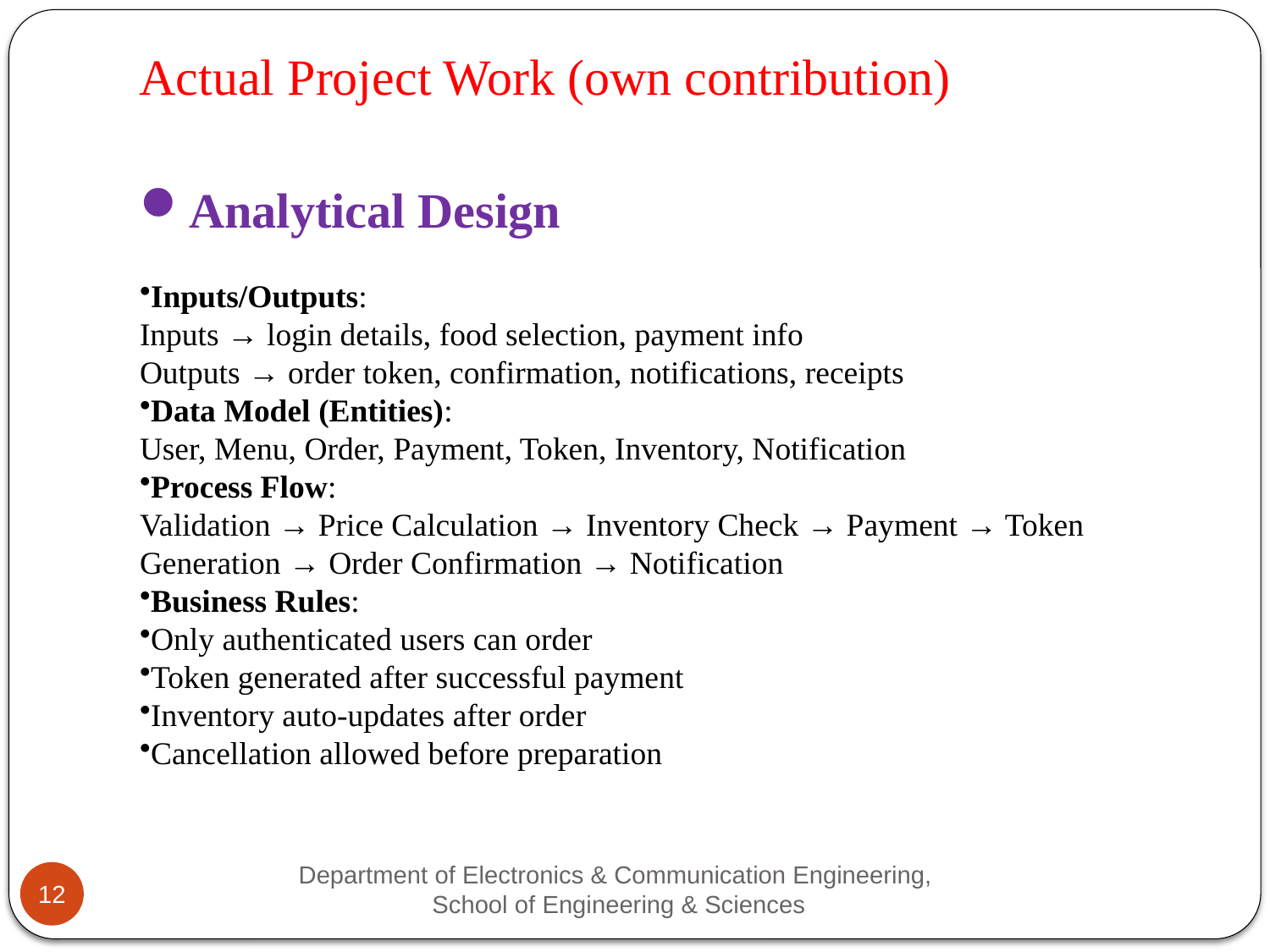

# Actual Project Work (own contribution)
Analytical Design

Inputs/Outputs:
Inputs → login details, food selection, payment info
Outputs → order token, confirmation, notifications, receipts
Data Model (Entities):
User, Menu, Order, Payment, Token, Inventory, Notification
Process Flow:
Validation → Price Calculation → Inventory Check → Payment → Token Generation → Order Confirmation → Notification
Business Rules:
Only authenticated users can order
Token generated after successful payment
Inventory auto-updates after order
Cancellation allowed before preparation

Department of Electronics & Communication Engineering,
School of Engineering & Sciences
12